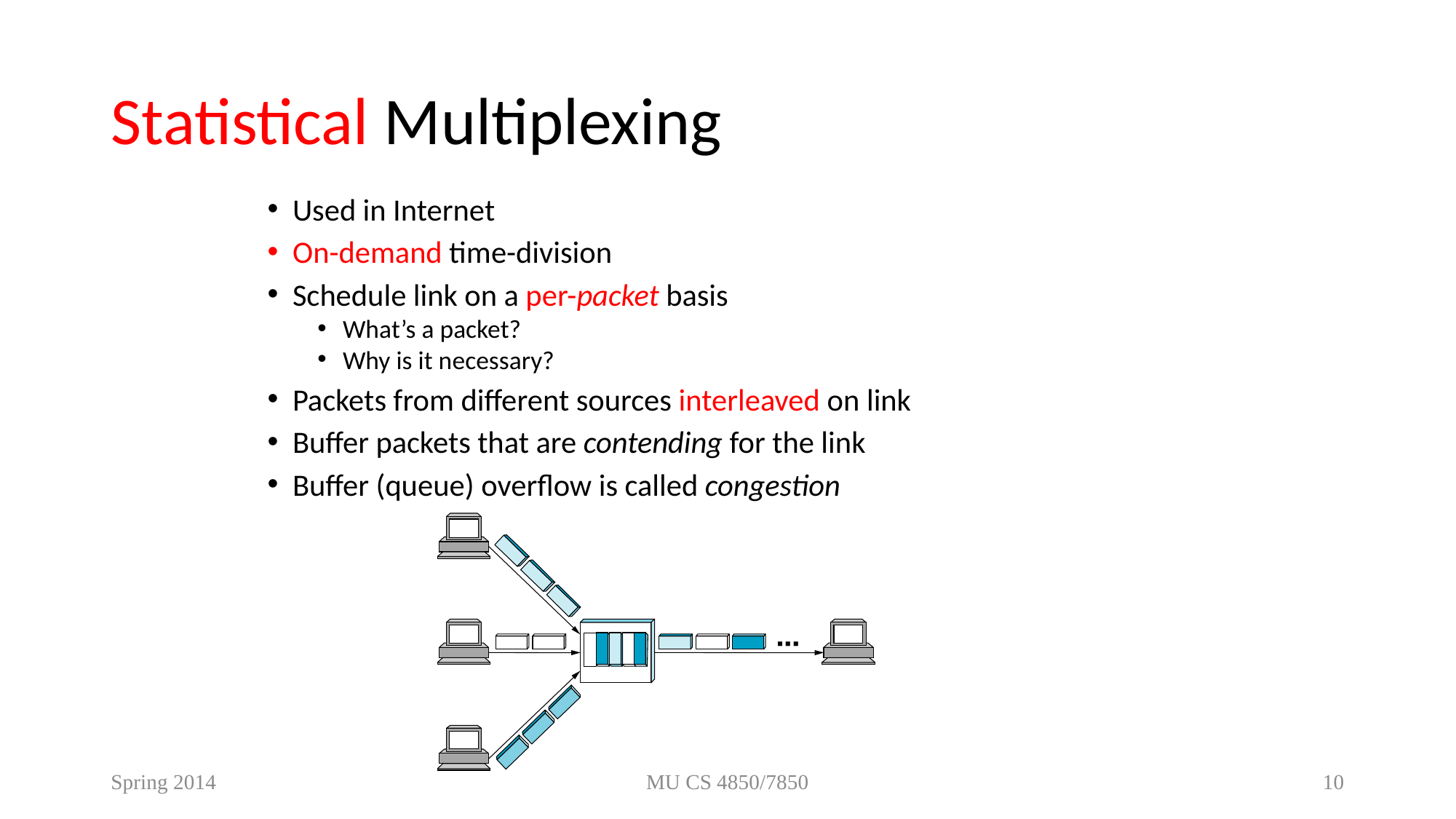

# Statistical Multiplexing
Used in Internet
On-demand time-division
Schedule link on a per-packet basis
What’s a packet?
Why is it necessary?
Packets from different sources interleaved on link
Buffer packets that are contending for the link
Buffer (queue) overflow is called congestion

■ ■ ■

Spring 2014
MU CS 4850/7850
10